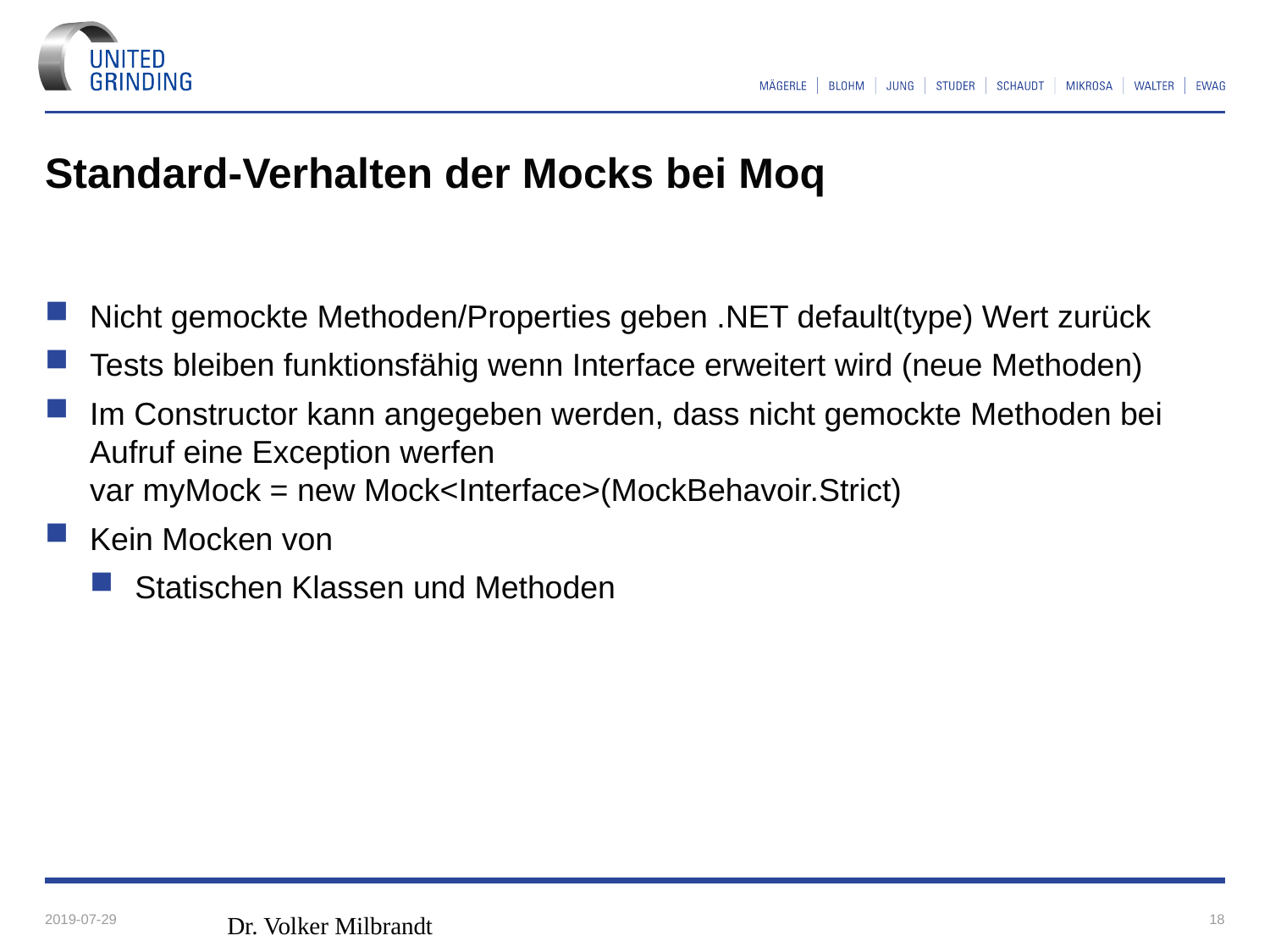

# Standard-Verhalten der Mocks bei Moq

Nicht gemockte Methoden/Properties geben .NET default(type) Wert zurück
Tests bleiben funktionsfähig wenn Interface erweitert wird (neue Methoden)
Im Constructor kann angegeben werden, dass nicht gemockte Methoden bei Aufruf eine Exception werfen
var myMock = new Mock<Interface>(MockBehavoir.Strict)
Kein Mocken von
Statischen Klassen und Methoden

2019-07-29
Dr. Volker Milbrandt
18